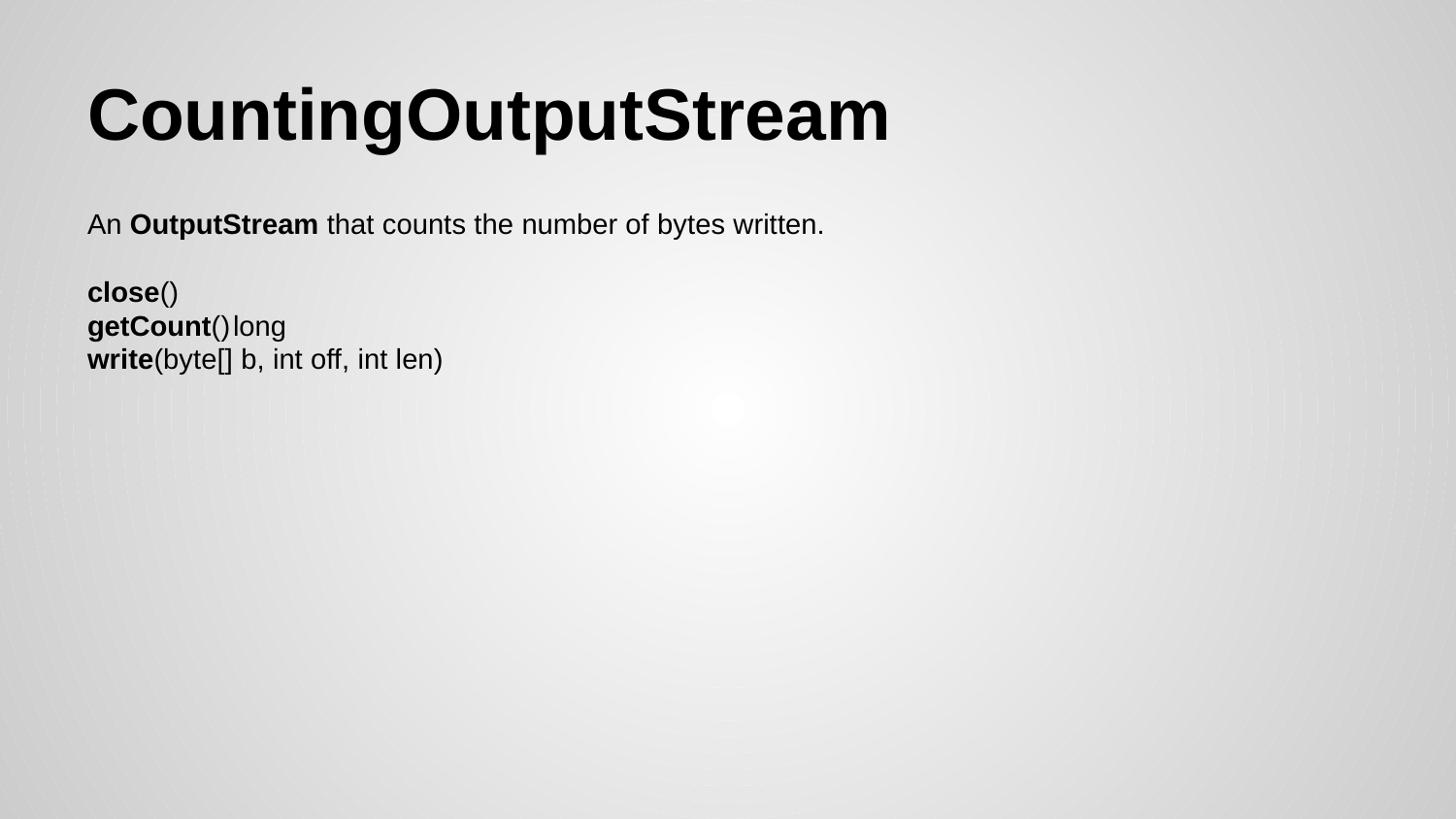

# CountingOutputStream
An OutputStream that counts the number of bytes written.

close()
getCount()	long
write(byte[] b, int off, int len)